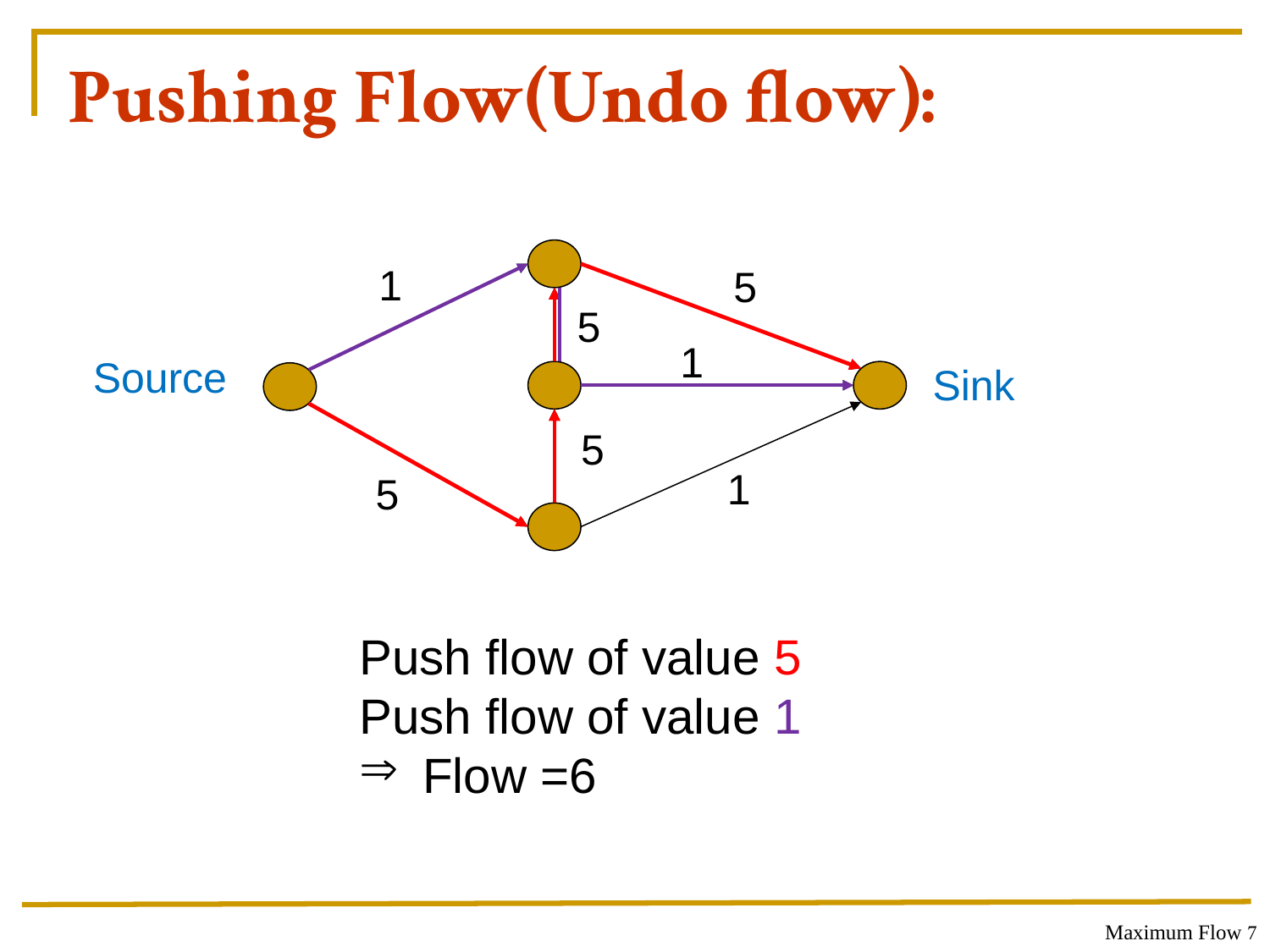

# Pushing Flow(Undo flow):

1
5
5
1
Source
Sink

5
1
5

Push flow of value 5
Push flow of value 1
Flow =6

7